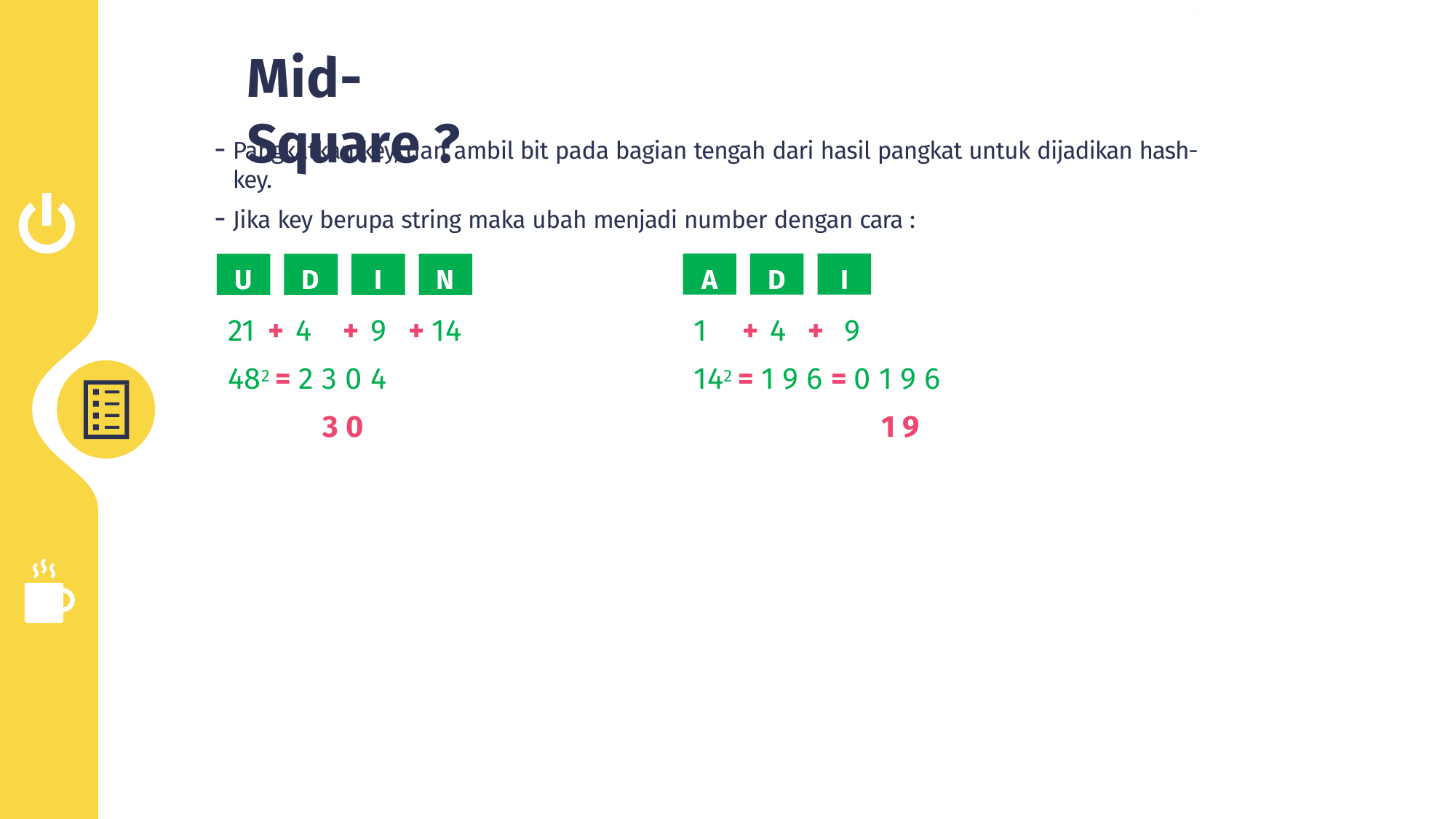

# Mid-Square ?
Pangkatkan key, dan ambil bit pada bagian tengah dari hasil pangkat untuk dijadikan hash-key.
Jika key berupa string maka ubah menjadi number dengan cara :
A
D
I
U
D
I
N
1	+ 4	+	9
142 = 1 9 6 = 0 1 9 6
1 9
21 + 4	+ 9	+ 14
482 = 2 3 0 4
3 0